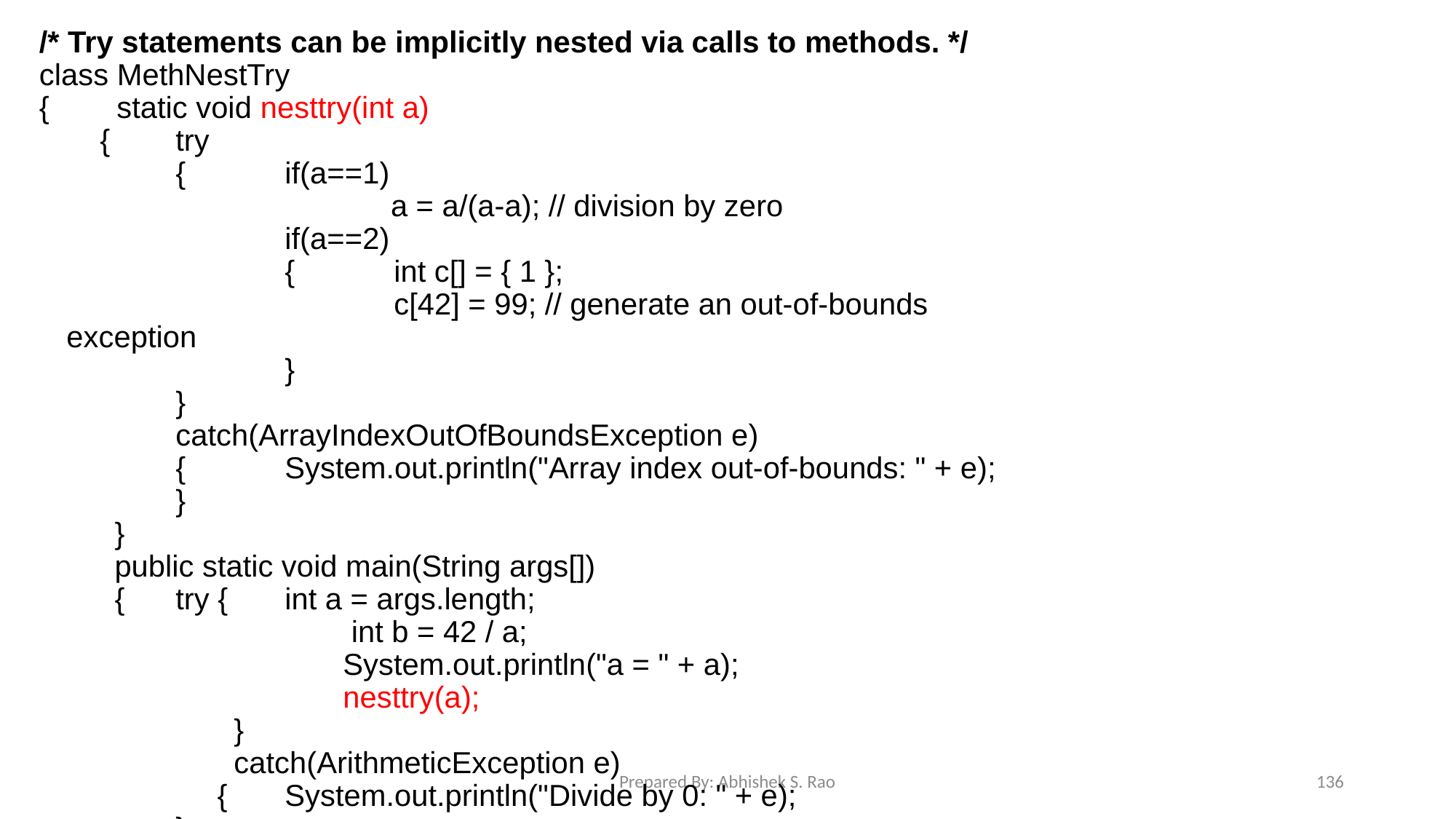

/* Try statements can be implicitly nested via calls to methods. */
class MethNestTry
{	      static void nesttry(int a)
	    {	try
		{ 	if(a==1)
                                          a = a/(a-a); // division by zero
			if(a==2)
		 	{	int c[] = { 1 };
				c[42] = 99; // generate an out-of-bounds exception
			}
		}
	 	catch(ArrayIndexOutOfBoundsException e)
		{	System.out.println("Array index out-of-bounds: " + e);    	}
         }
         public static void main(String args[])
         {	try { 	int a = args.length;
		                     int b = 42 / a;
		                    System.out.println("a = " + a);
		                    nesttry(a);
	                    }
	                    catch(ArithmeticException e)
	                  {	System.out.println("Divide by 0: " + e);
         	}
       }   }
Prepared By: Abhishek S. Rao
136